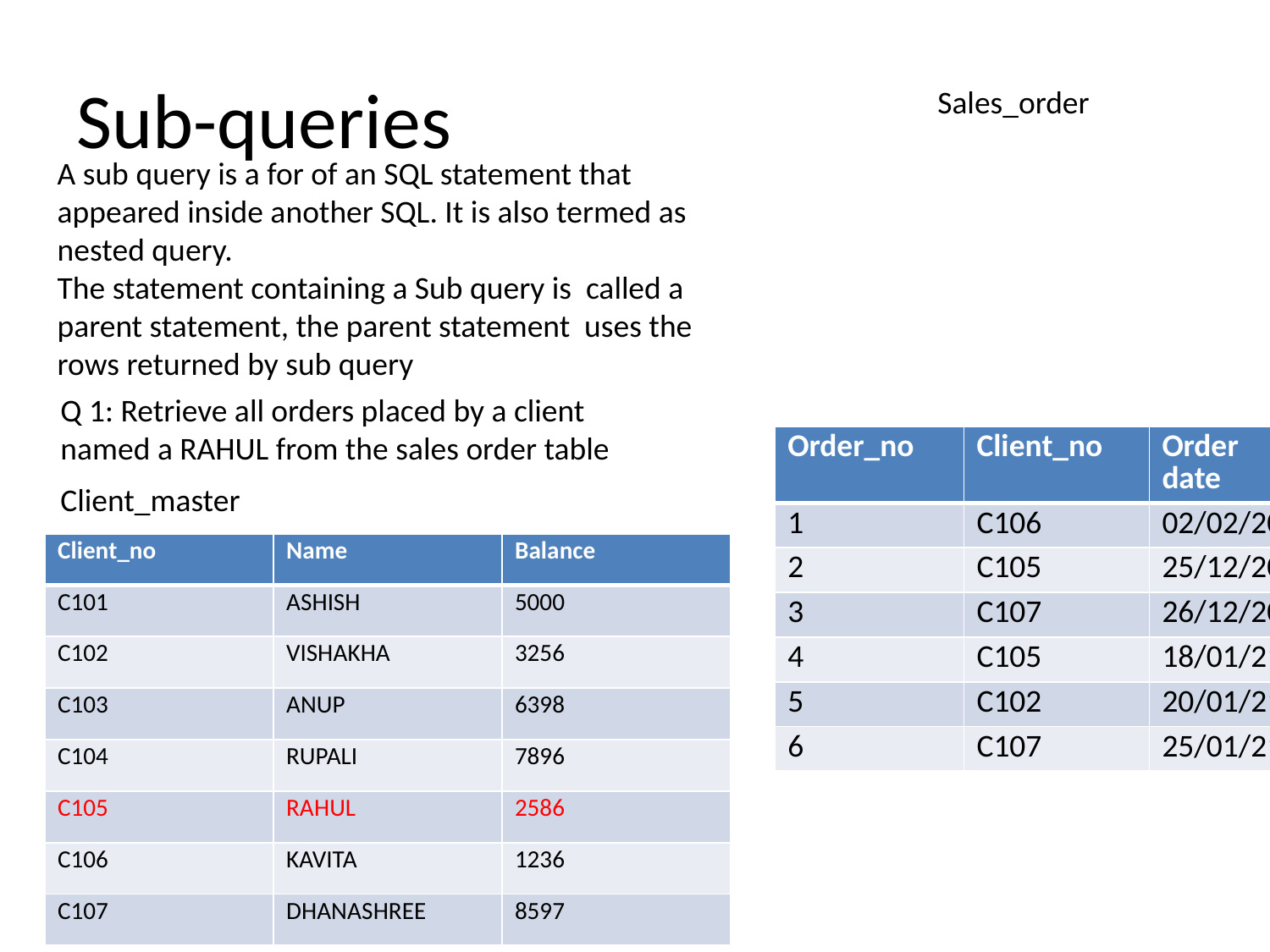

# Sub-queries
Sales_order
A sub query is a for of an SQL statement that appeared inside another SQL. It is also termed as nested query.
The statement containing a Sub query is  called a parent statement, the parent statement  uses the rows returned by sub query

Q 1: Retrieve all orders placed by a client named a RAHUL from the sales order table
| Order\_no | Client\_no | Order date |
| --- | --- | --- |
| 1 | C106 | 02/02/20 |
| 2 | C105 | 25/12/20 |
| 3 | C107 | 26/12/20 |
| 4 | C105 | 18/01/21 |
| 5 | C102 | 20/01/21 |
| 6 | C107 | 25/01/21 |
Client_master
| Client\_no | Name | Balance |
| --- | --- | --- |
| C101 | ASHISH | 5000 |
| C102 | VISHAKHA | 3256 |
| C103 | ANUP | 6398 |
| C104 | RUPALI | 7896 |
| C105 | RAHUL | 2586 |
| C106 | KAVITA | 1236 |
| C107 | DHANASHREE | 8597 |